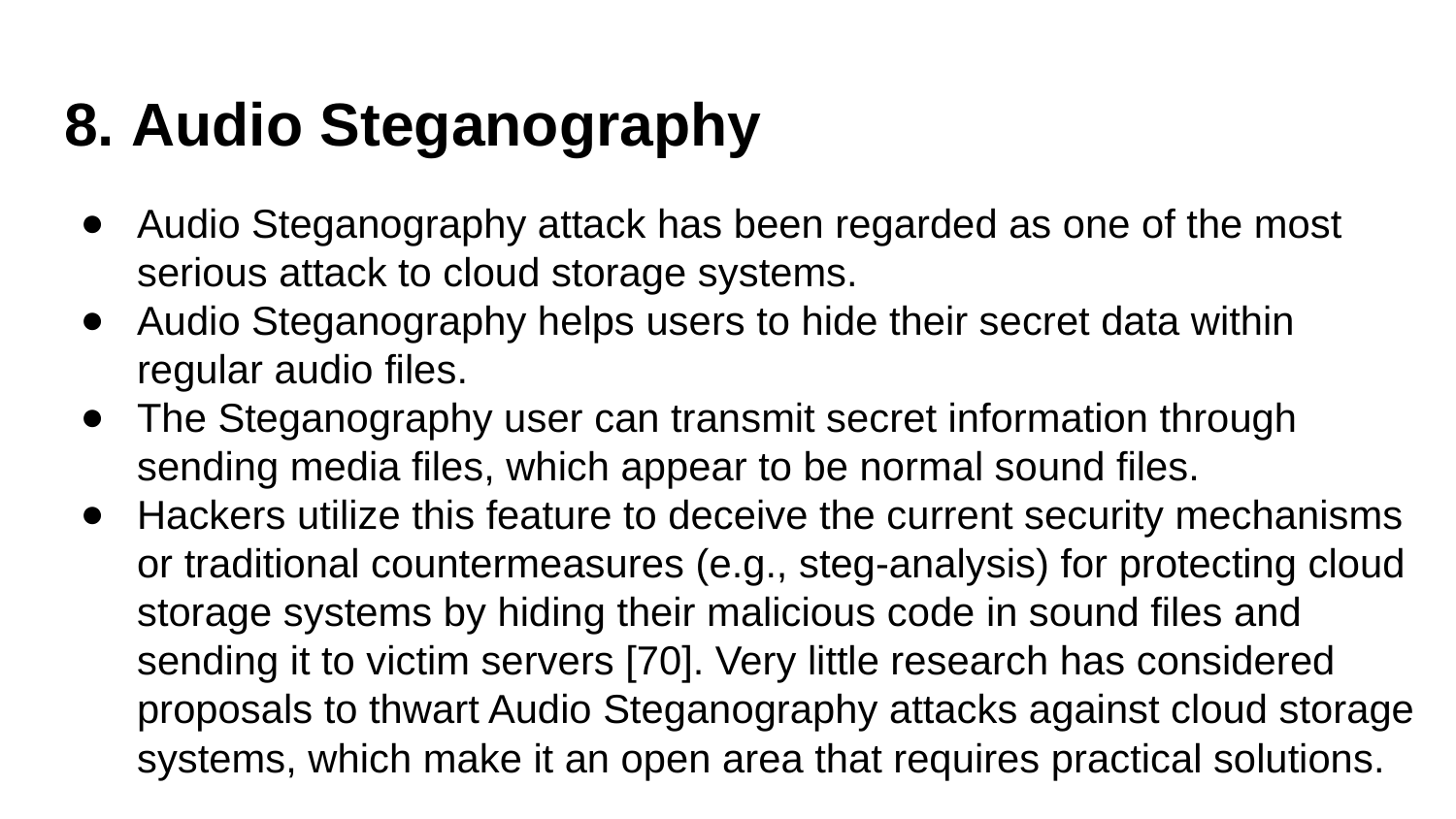

# 8. Audio Steganography
Audio Steganography attack has been regarded as one of the most serious attack to cloud storage systems.
Audio Steganography helps users to hide their secret data within regular audio files.
The Steganography user can transmit secret information through sending media files, which appear to be normal sound files.
Hackers utilize this feature to deceive the current security mechanisms or traditional countermeasures (e.g., steg-analysis) for protecting cloud storage systems by hiding their malicious code in sound files and sending it to victim servers [70]. Very little research has considered proposals to thwart Audio Steganography attacks against cloud storage systems, which make it an open area that requires practical solutions.